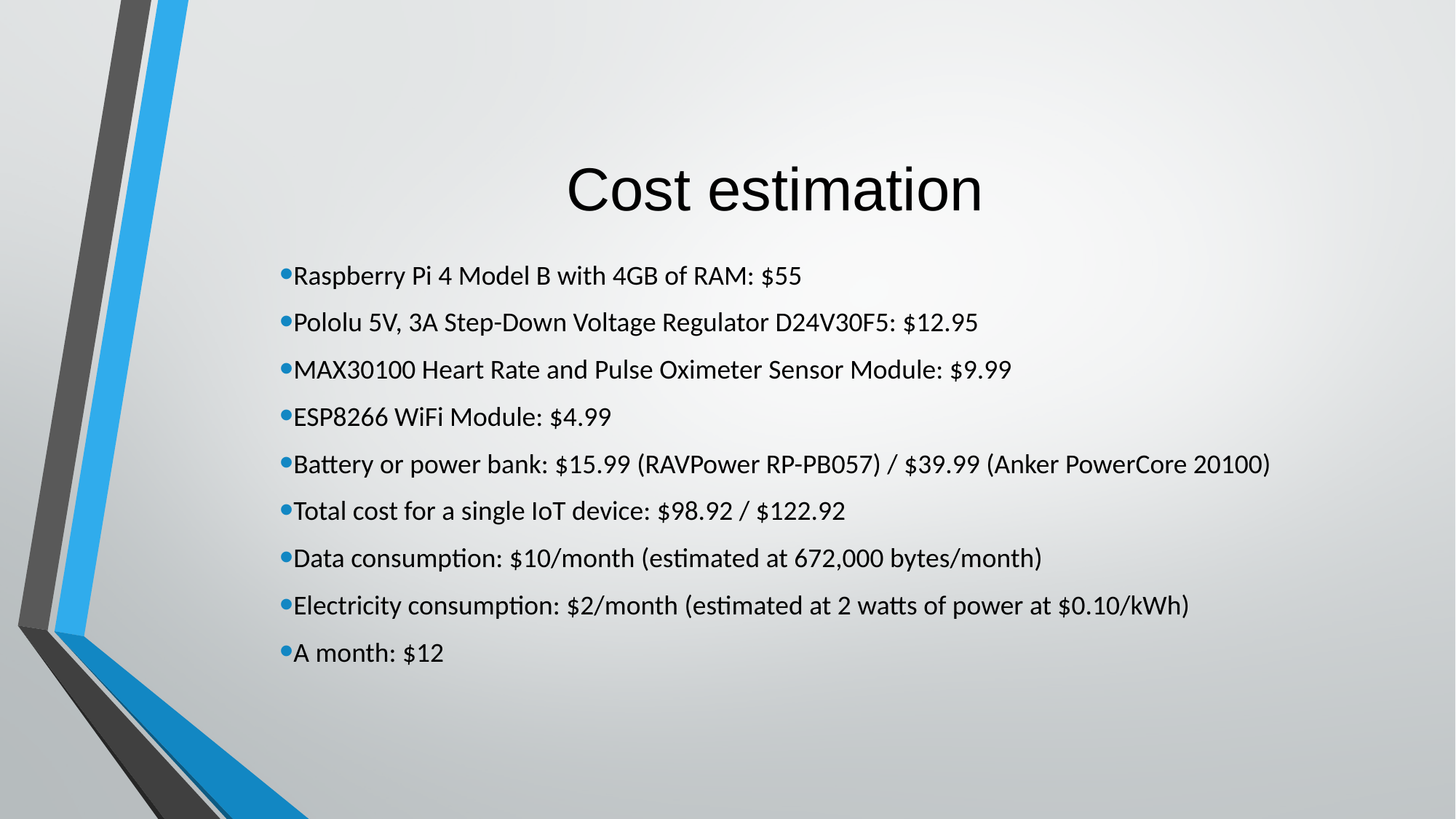

# Cost estimation
Raspberry Pi 4 Model B with 4GB of RAM: $55
Pololu 5V, 3A Step-Down Voltage Regulator D24V30F5: $12.95
MAX30100 Heart Rate and Pulse Oximeter Sensor Module: $9.99
ESP8266 WiFi Module: $4.99
Battery or power bank: $15.99 (RAVPower RP-PB057) / $39.99 (Anker PowerCore 20100)
Total cost for a single IoT device: $98.92 / $122.92
Data consumption: $10/month (estimated at 672,000 bytes/month)
Electricity consumption: $2/month (estimated at 2 watts of power at $0.10/kWh)
A month: $12